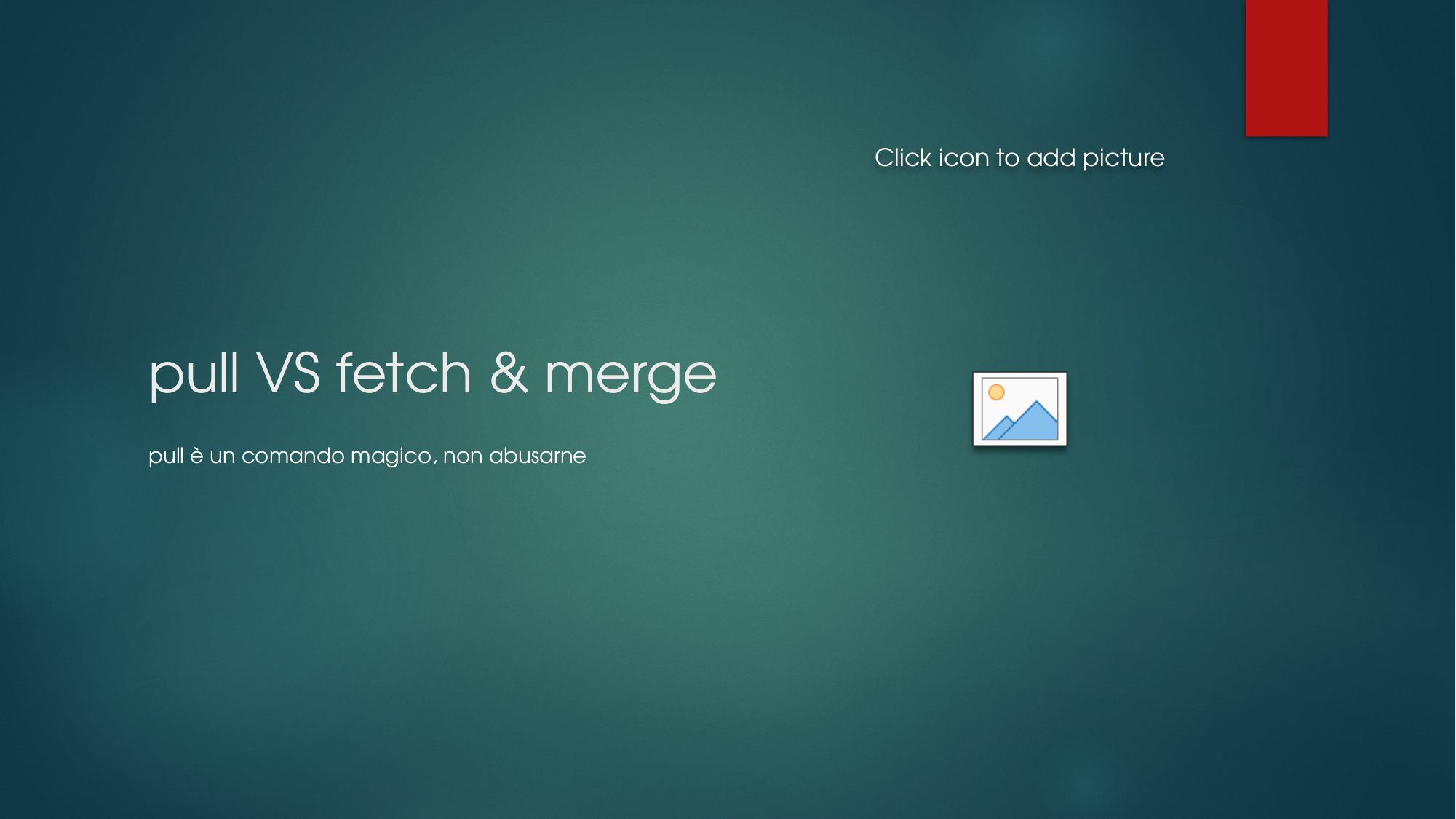

# pull VS fetch & merge
pull è un comando magico, non abusarne